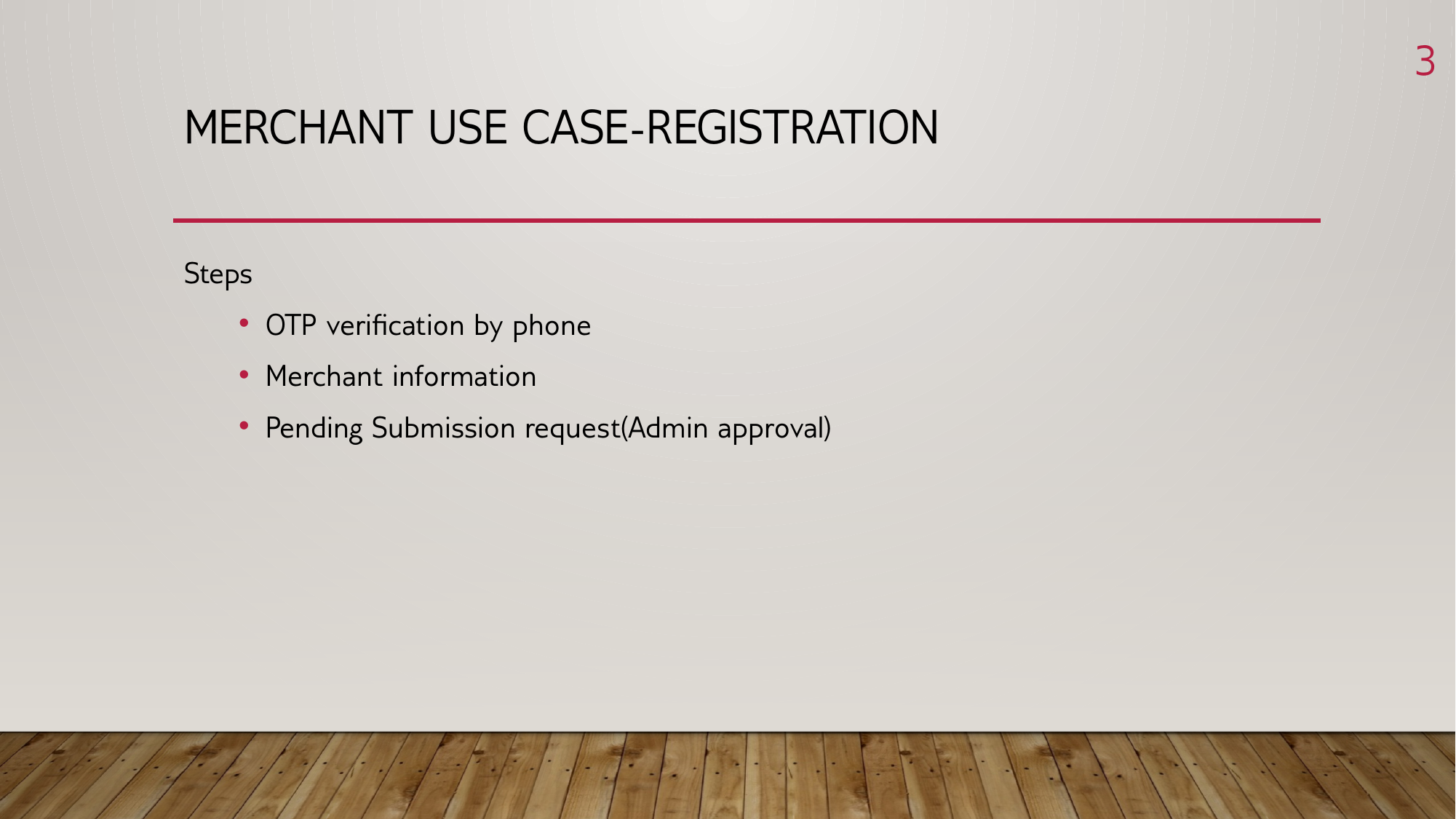

3
# Merchant use case-registration
Steps
OTP verification by phone
Merchant information
Pending Submission request(Admin approval)